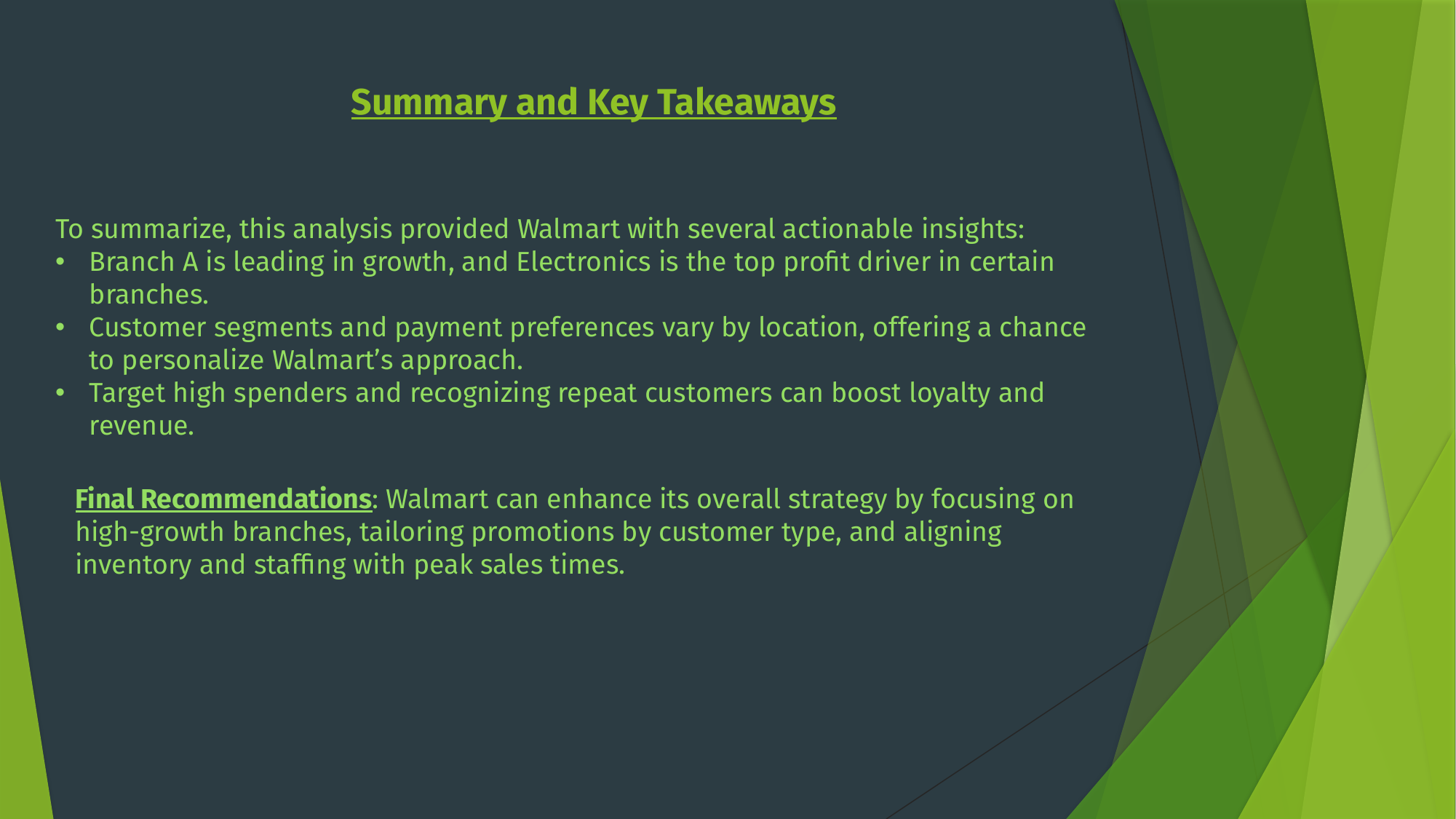

# Summary and Key Takeaways
To summarize, this analysis provided Walmart with several actionable insights:
Branch A is leading in growth, and Electronics is the top profit driver in certain branches.
Customer segments and payment preferences vary by location, offering a chance to personalize Walmart’s approach.
Target high spenders and recognizing repeat customers can boost loyalty and revenue.
Final Recommendations: Walmart can enhance its overall strategy by focusing on high-growth branches, tailoring promotions by customer type, and aligning inventory and staffing with peak sales times.